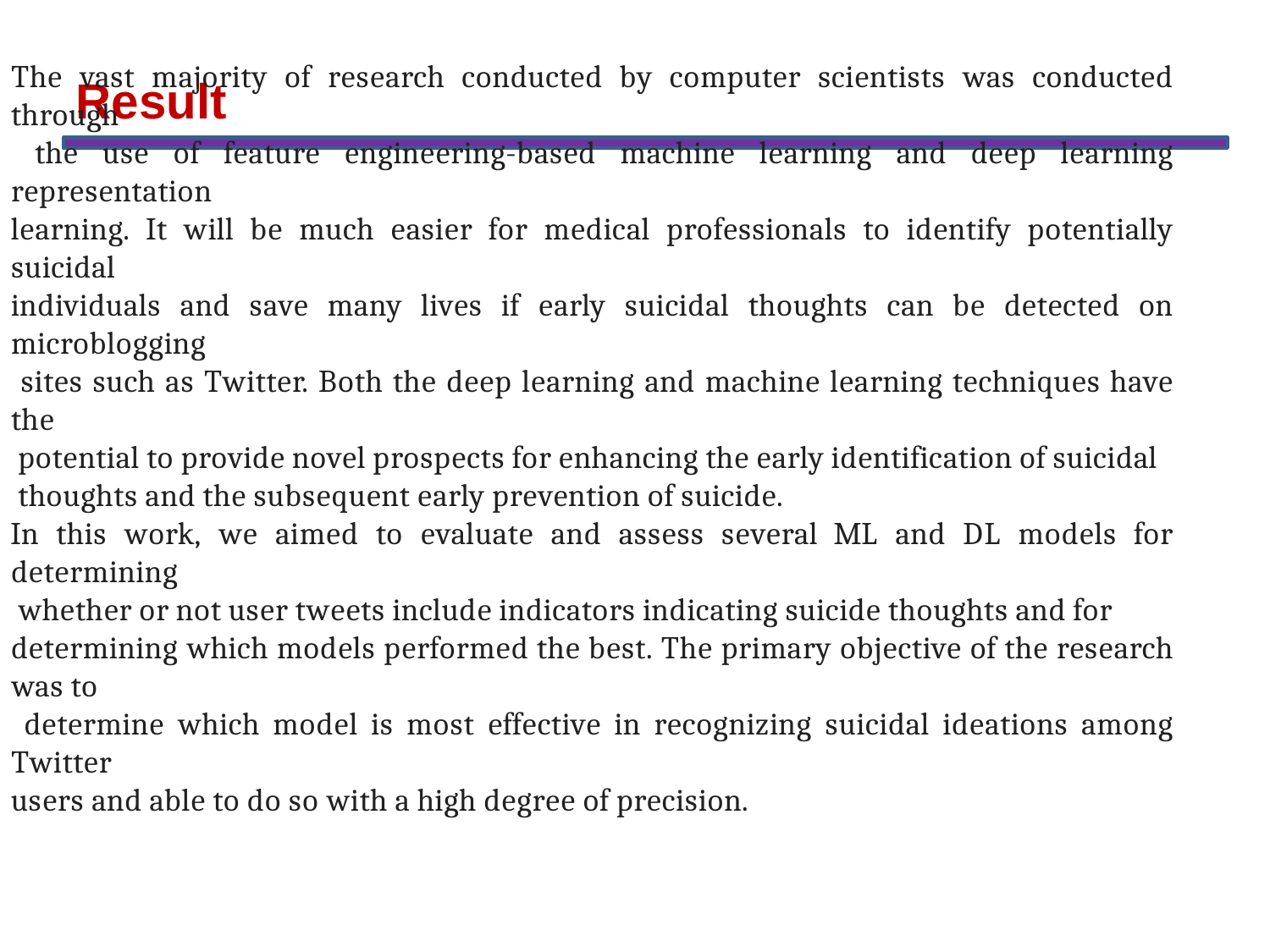

Result

# The vast majority of research conducted by computer scientists was conducted through
 the use of feature engineering-based machine learning and deep learning representation
learning. It will be much easier for medical professionals to identify potentially suicidal
individuals and save many lives if early suicidal thoughts can be detected on microblogging
 sites such as Twitter. Both the deep learning and machine learning techniques have the
 potential to provide novel prospects for enhancing the early identification of suicidal
 thoughts and the subsequent early prevention of suicide.
In this work, we aimed to evaluate and assess several ML and DL models for determining
 whether or not user tweets include indicators indicating suicide thoughts and for
determining which models performed the best. The primary objective of the research was to
 determine which model is most effective in recognizing suicidal ideations among Twitter
users and able to do so with a high degree of precision.